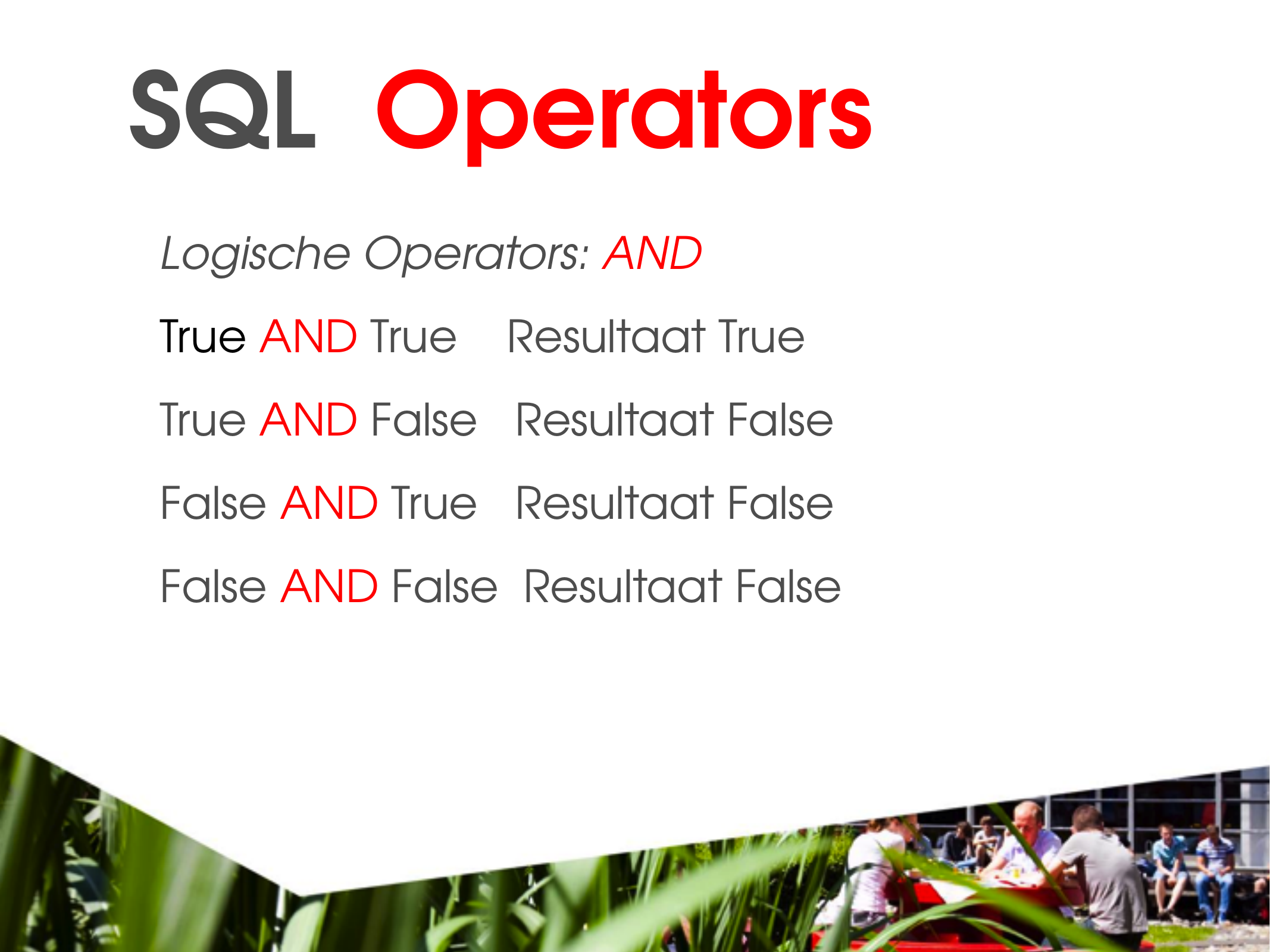

# SQL  Operators
Logische Operators: AND
True AND True    Resultaat True
True AND False   Resultaat False
False AND True   Resultaat False
False AND False  Resultaat False